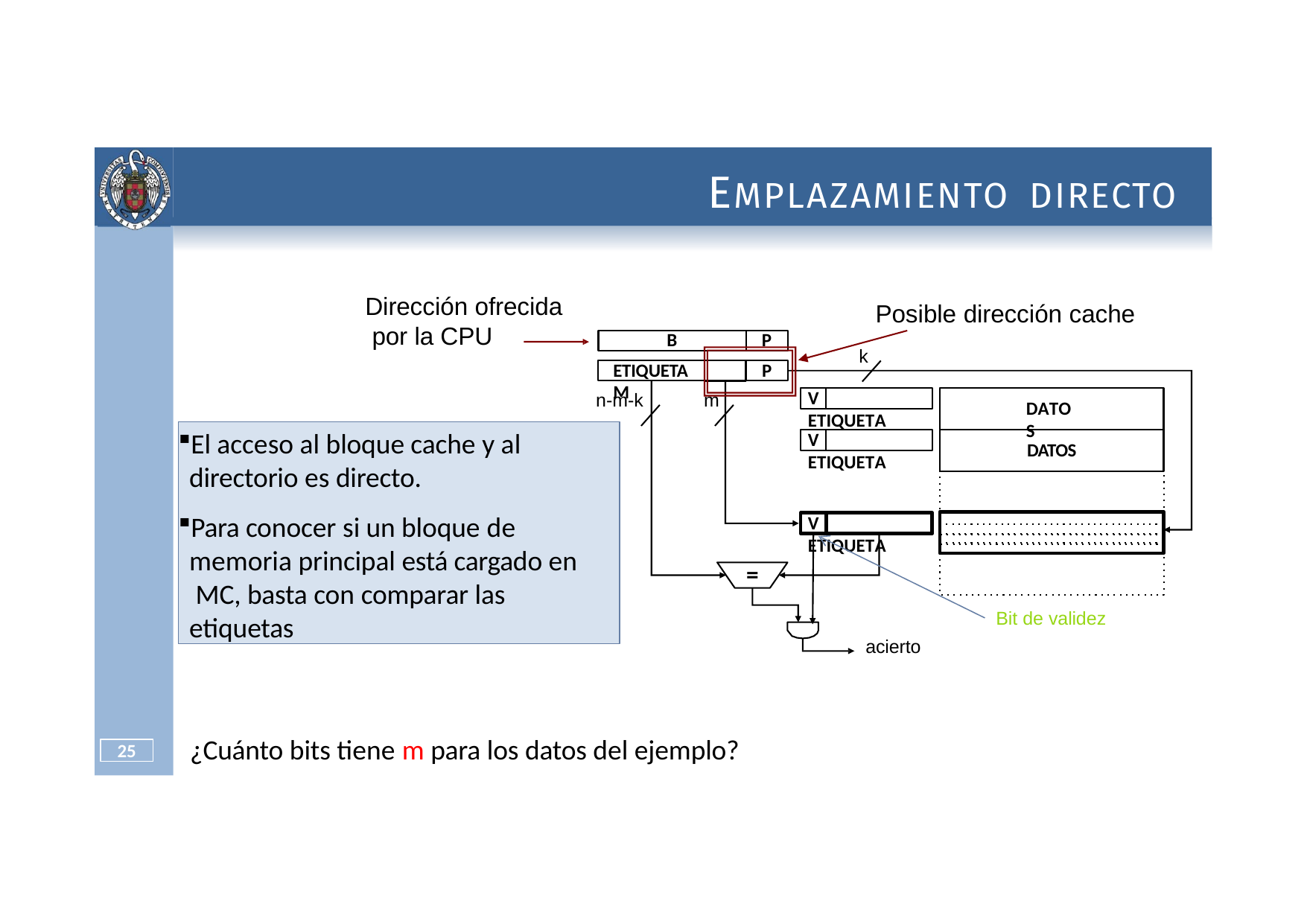

# EMPLAZAMIENTO	DIRECTO
Dirección ofrecida  por la CPU
Posible dirección cache
P
B

k
ETIQUETA	M

P

V	ETIQUETA
n-m-k
m

DATOS

El acceso al bloque cache y al  directorio es directo.
Para conocer si un bloque de  memoria principal está cargado en  MC, basta con comparar las  etiquetas
V	ETIQUETA

DATOS

V	ETIQUETA

=
Bit de validez
acierto
¿Cuánto bits tiene m para los datos del ejemplo?
25